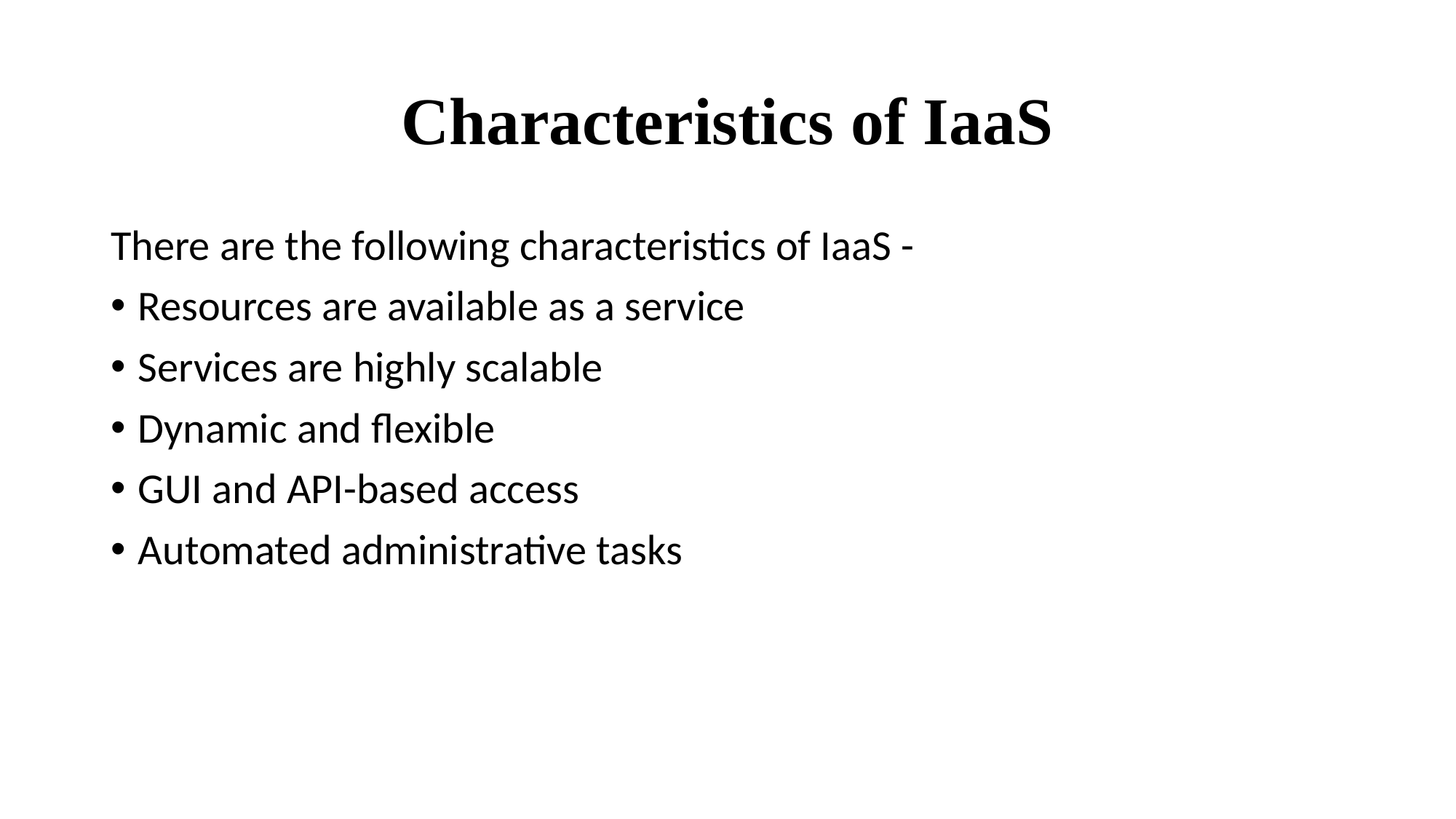

# Characteristics of IaaS
There are the following characteristics of IaaS -
Resources are available as a service
Services are highly scalable
Dynamic and flexible
GUI and API-based access
Automated administrative tasks